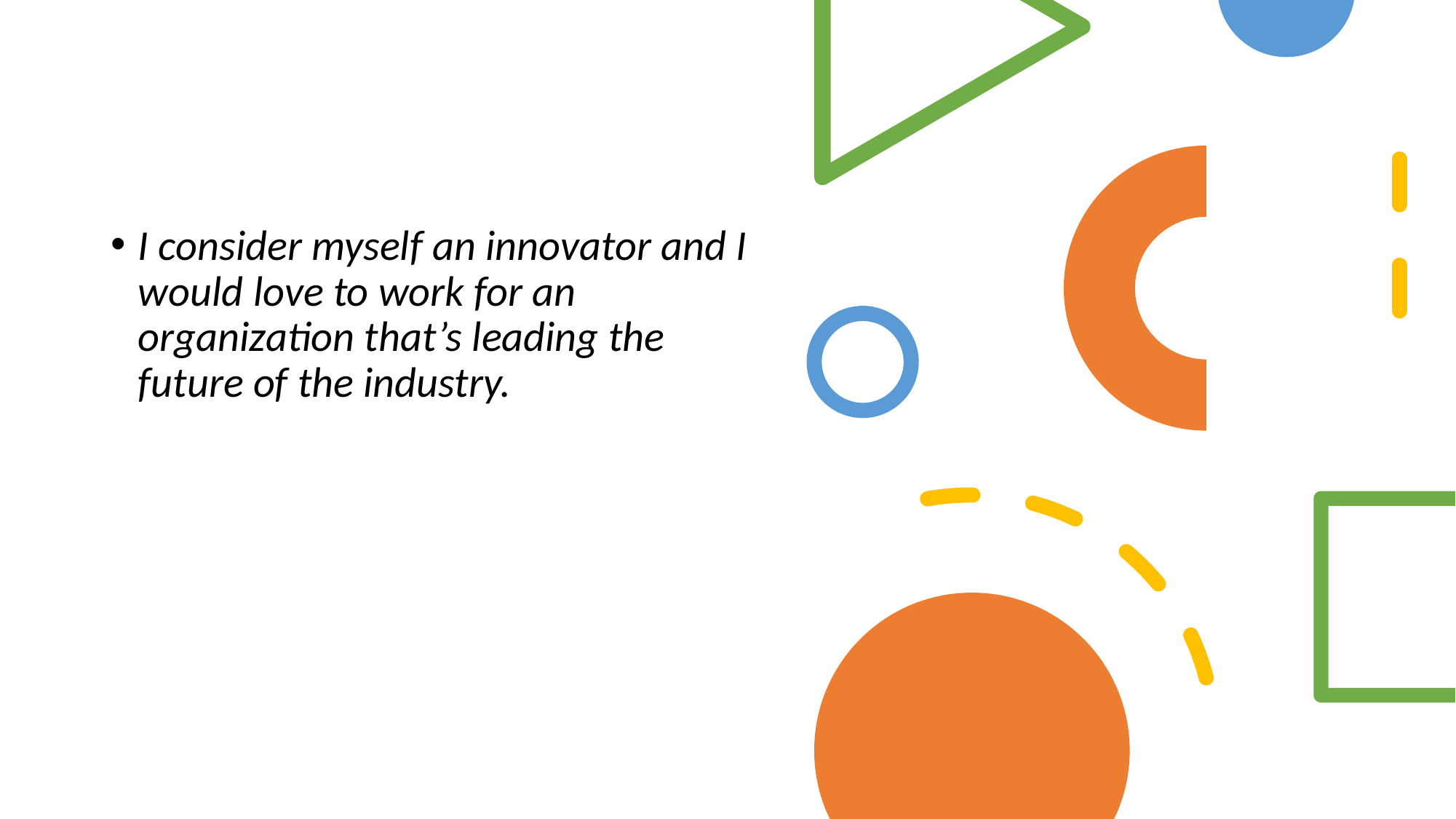

I consider myself an innovator and I would love to work for an organization that’s leading the future of the industry.